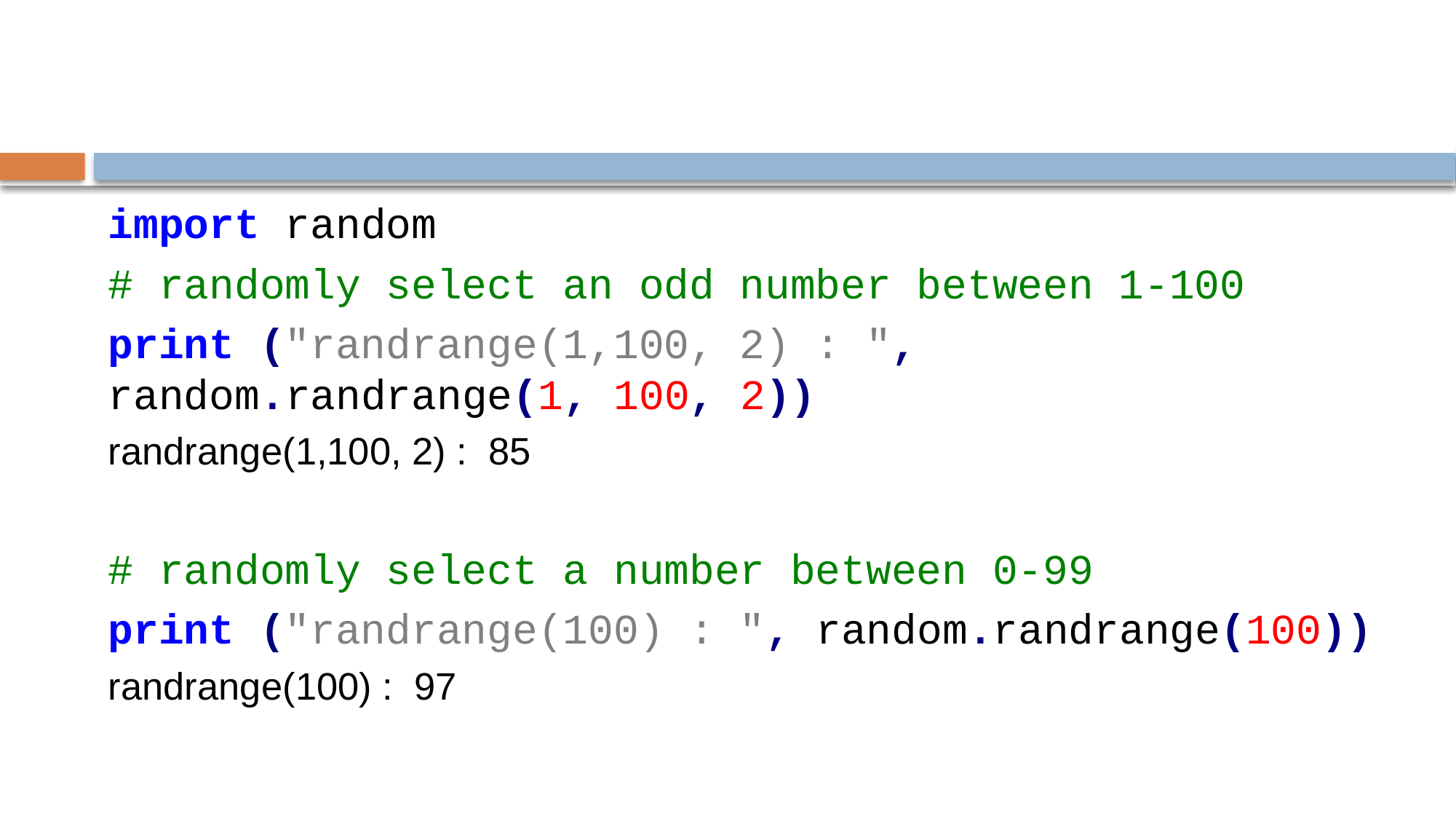

#
import random
# randomly select an odd number between 1-100
print ("randrange(1,100, 2) : ", random.randrange(1, 100, 2))
randrange(1,100, 2) :  85

# randomly select a number between 0-99
print ("randrange(100) : ", random.randrange(100))
randrange(100) :  97